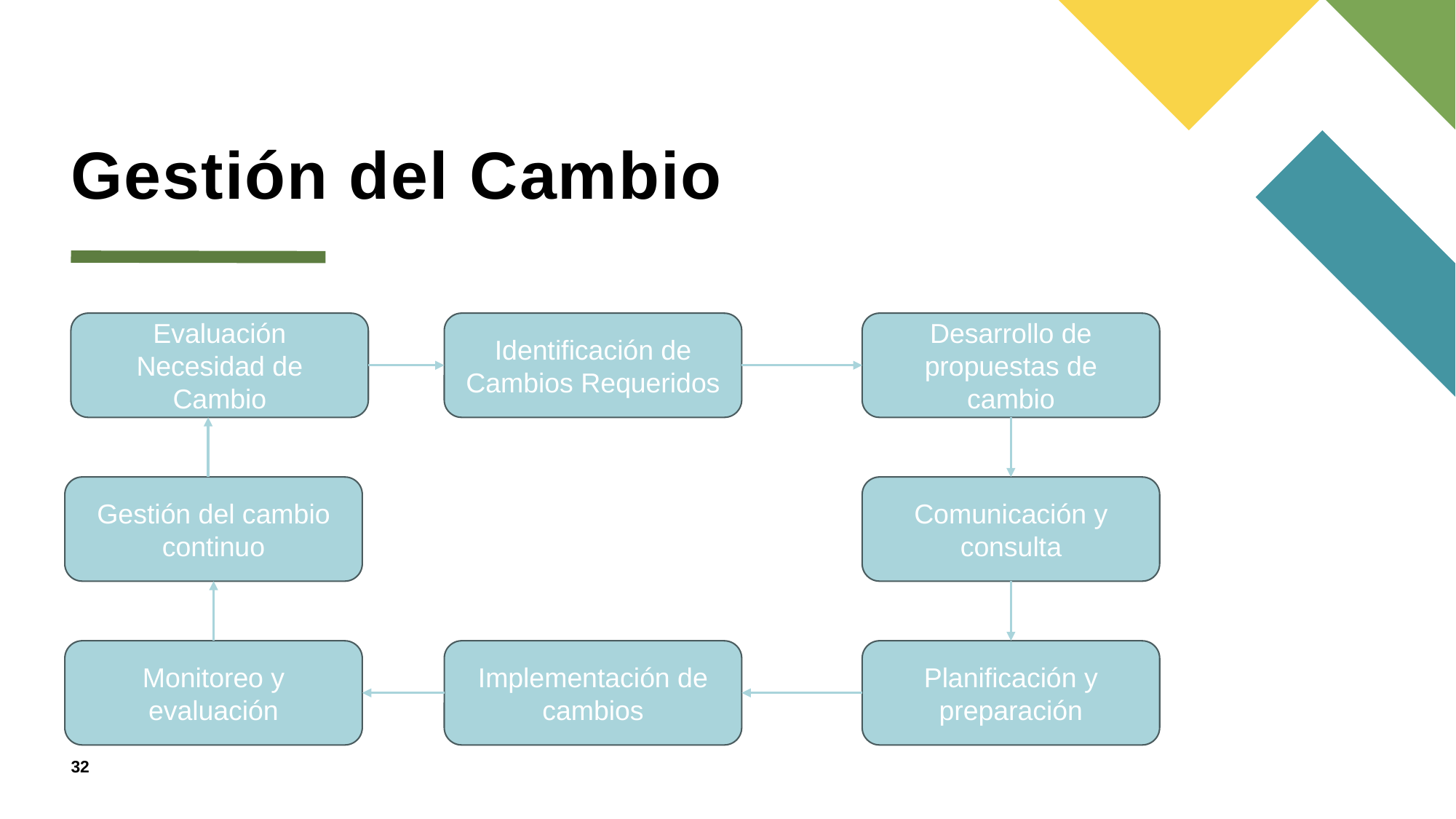

# Gestión del Cambio
Evaluación Necesidad de Cambio
Identificación de Cambios Requeridos
Desarrollo de propuestas de cambio
Gestión del cambio continuo
Comunicación y consulta
Monitoreo y evaluación
Implementación de cambios
Planificación y preparación
32